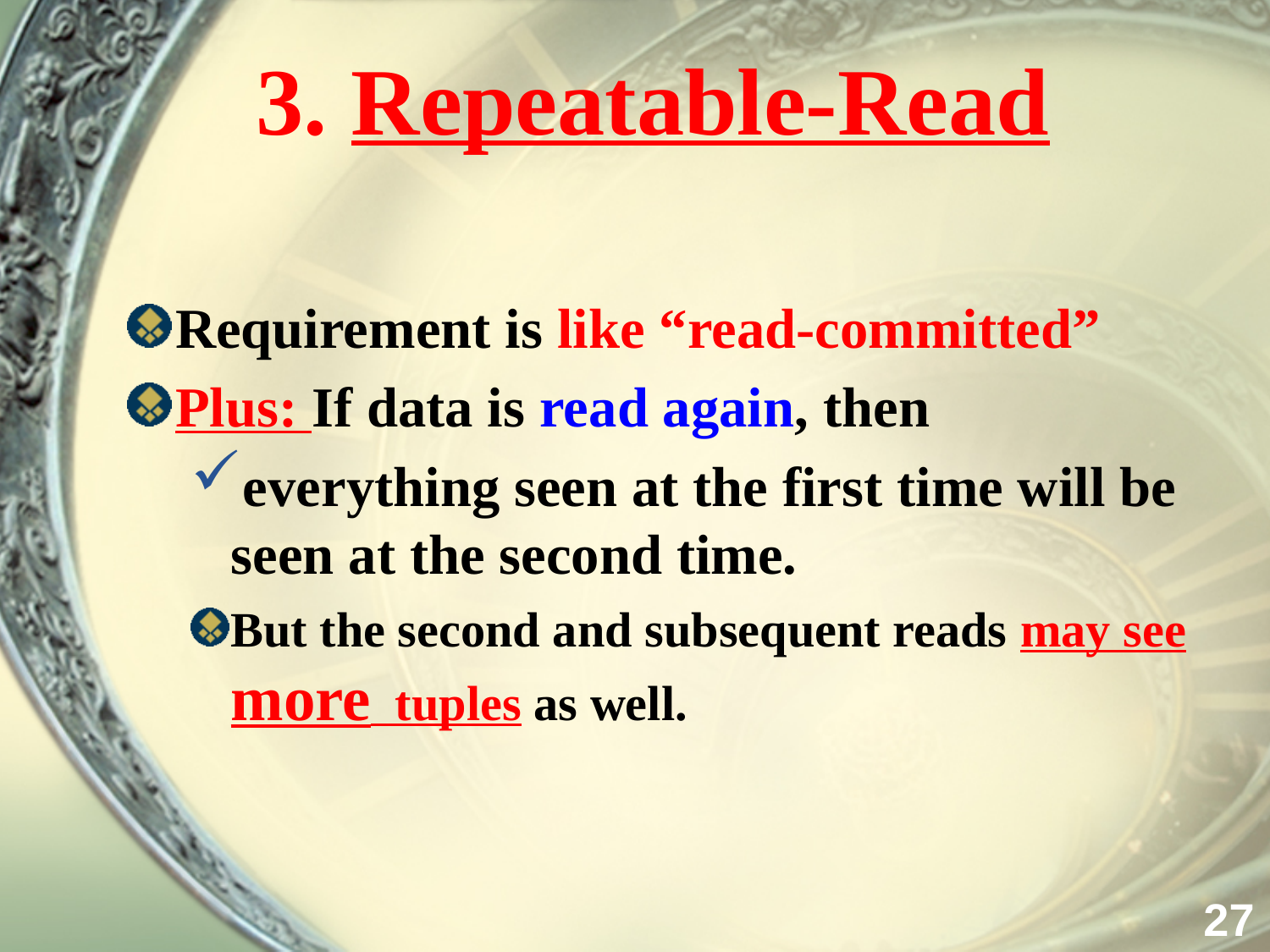

# 3. Repeatable-Read
Requirement is like “read-committed”
Plus: If data is read again, then
everything seen at the first time will be seen at the second time.
But the second and subsequent reads may see more  tuples as well.
27